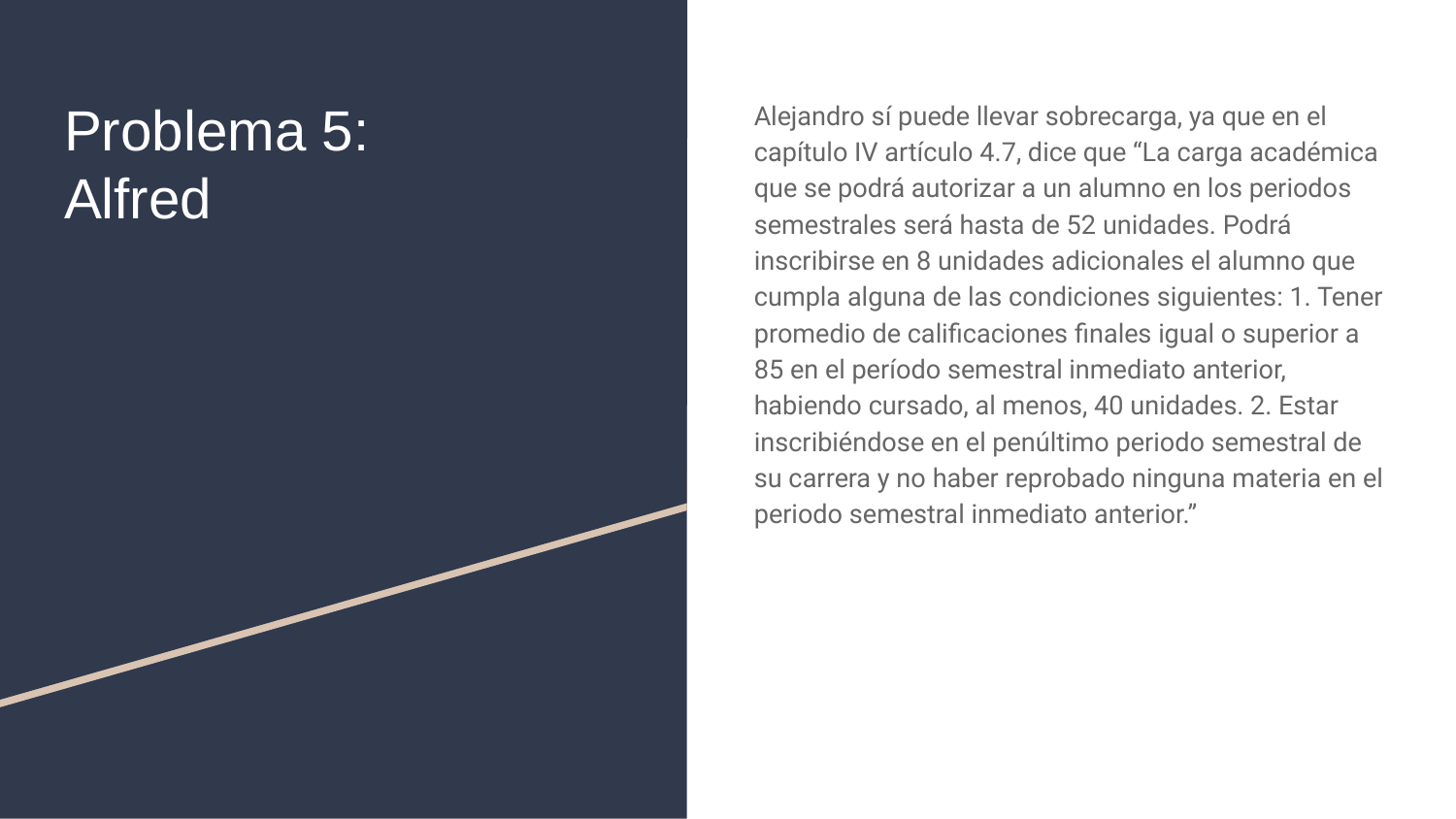

# Problema 5:
Alfred

Alejandro sí puede llevar sobrecarga, ya que en el capítulo IV artículo 4.7, dice que “La carga académica que se podrá autorizar a un alumno en los periodos semestrales será hasta de 52 unidades. Podrá inscribirse en 8 unidades adicionales el alumno que cumpla alguna de las condiciones siguientes: 1. Tener promedio de calificaciones finales igual o superior a 85 en el período semestral inmediato anterior, habiendo cursado, al menos, 40 unidades. 2. Estar inscribiéndose en el penúltimo periodo semestral de su carrera y no haber reprobado ninguna materia en el periodo semestral inmediato anterior.”